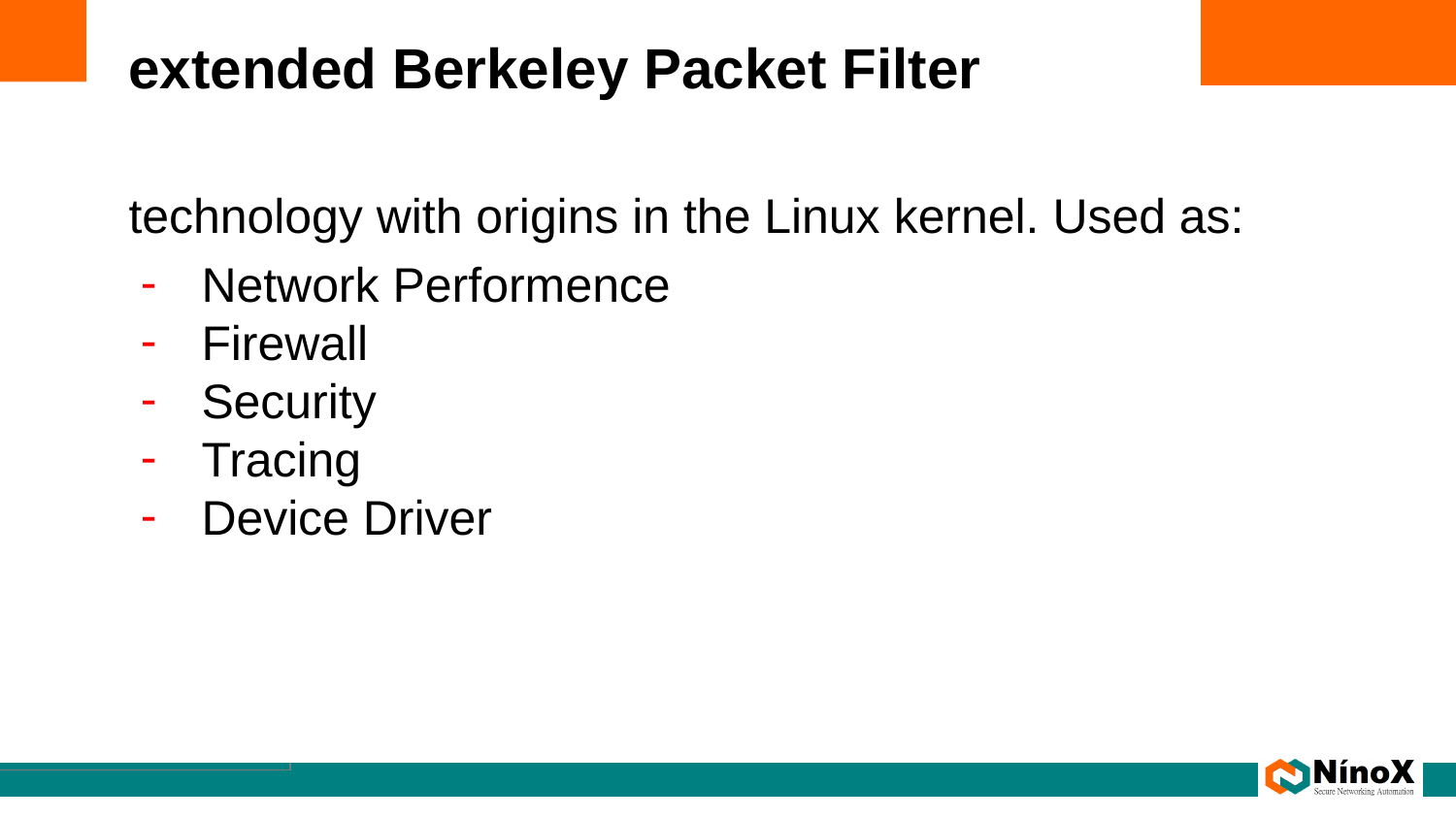

# extended Berkeley Packet Filter
technology with origins in the Linux kernel. Used as:
Network Performence
Firewall
Security
Tracing
Device Driver